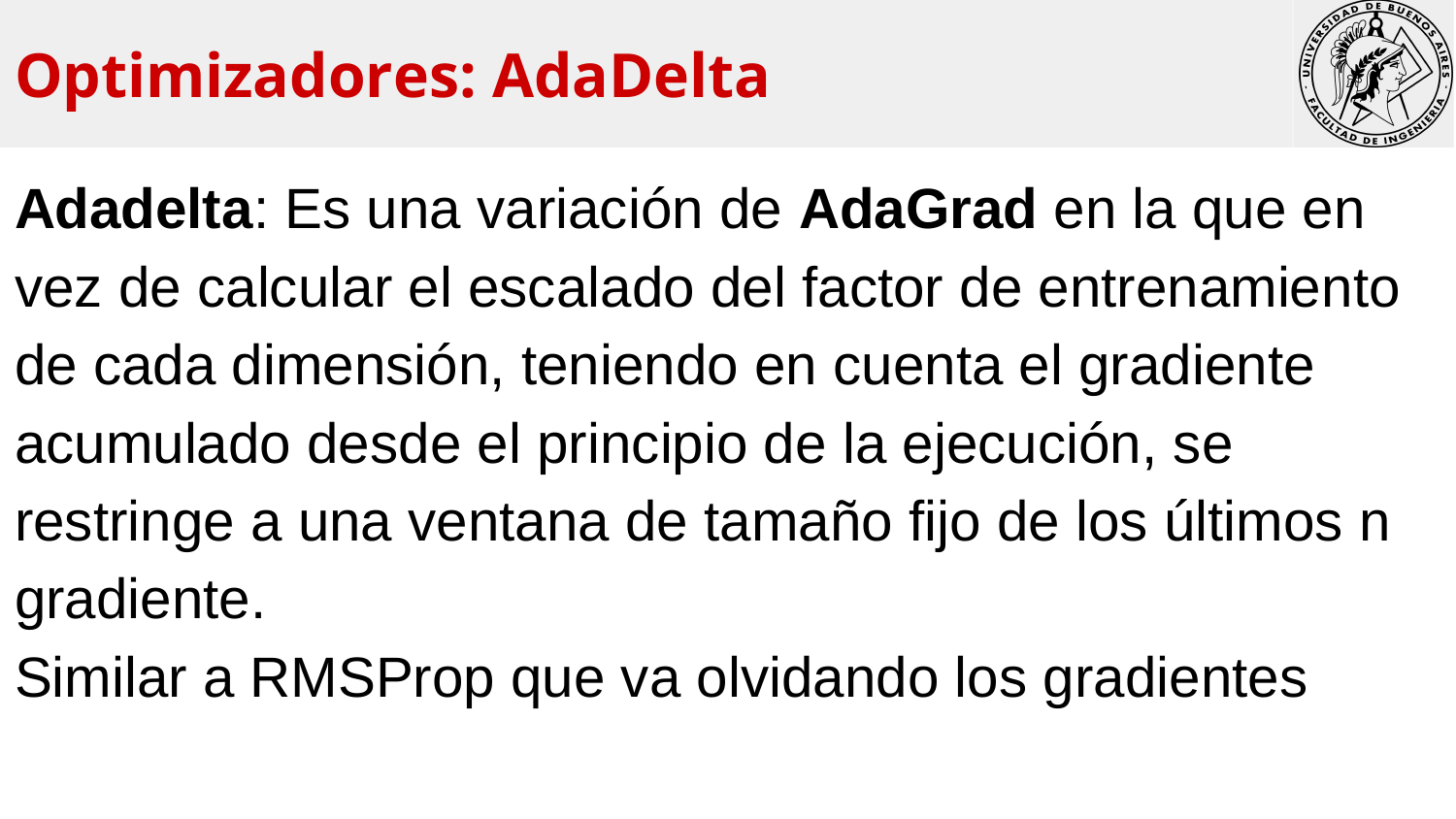

Optimizadores: AdaDelta
Adadelta: Es una variación de AdaGrad en la que en vez de calcular el escalado del factor de entrenamiento de cada dimensión, teniendo en cuenta el gradiente acumulado desde el principio de la ejecución, se restringe a una ventana de tamaño fijo de los últimos n gradiente.
Similar a RMSProp que va olvidando los gradientes